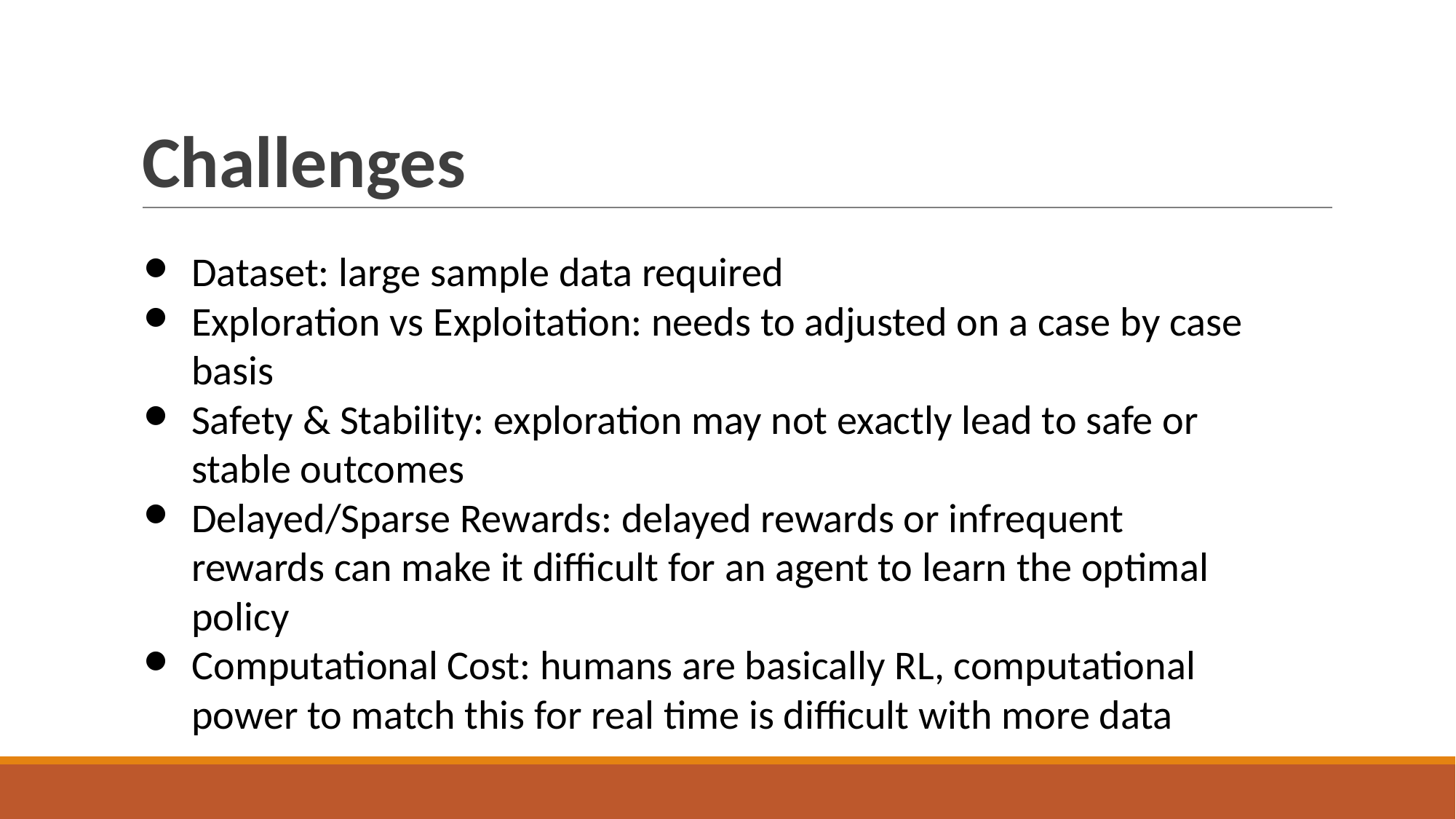

# Challenges
Dataset: large sample data required
Exploration vs Exploitation: needs to adjusted on a case by case basis
Safety & Stability: exploration may not exactly lead to safe or stable outcomes
Delayed/Sparse Rewards: delayed rewards or infrequent rewards can make it difficult for an agent to learn the optimal policy
Computational Cost: humans are basically RL, computational power to match this for real time is difficult with more data